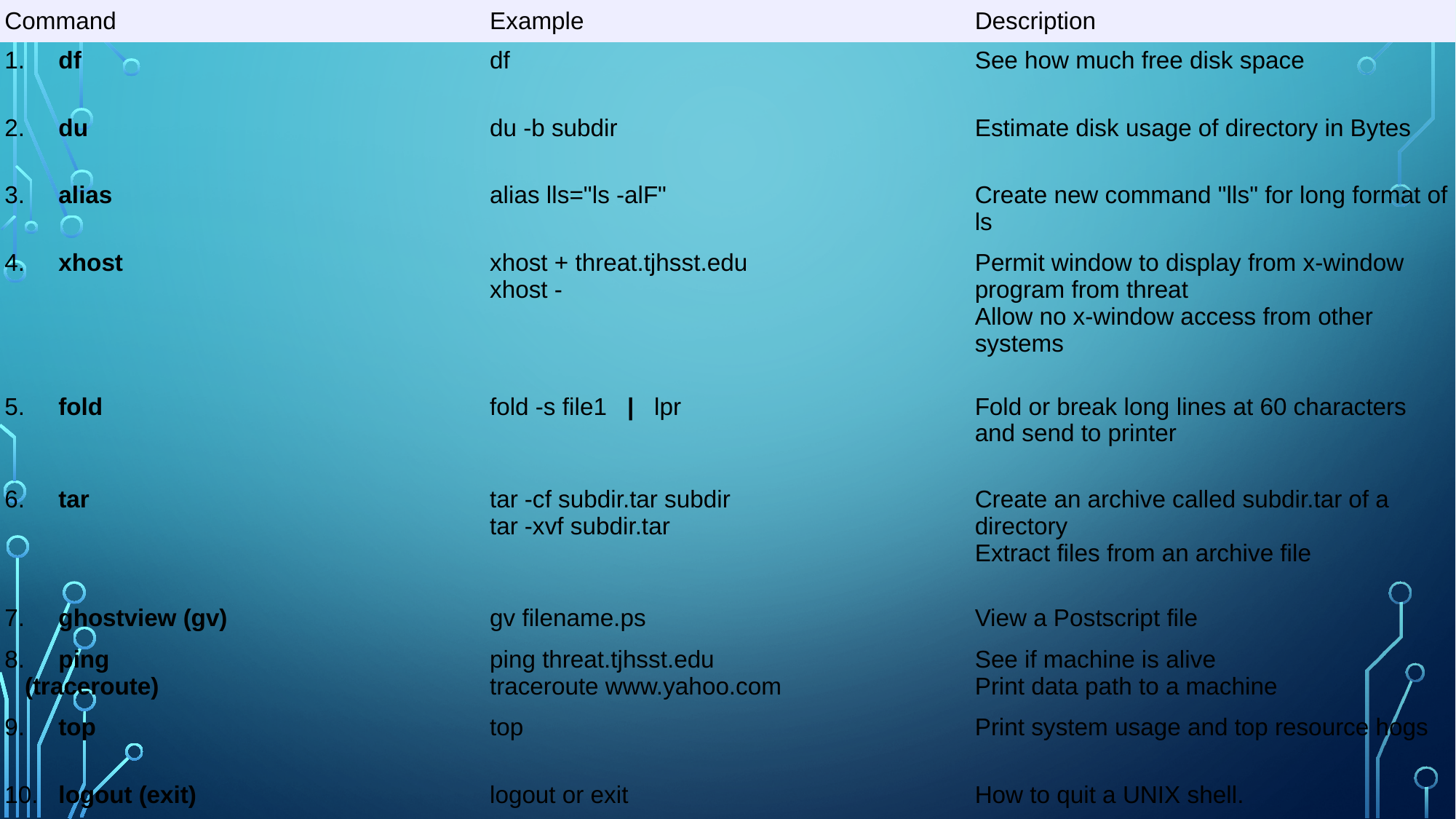

| Command | Example | Description |
| --- | --- | --- |
| 1.     df | df | See how much free disk space |
| 2.     du | du -b subdir | Estimate disk usage of directory in Bytes |
| 3.     alias | alias lls="ls -alF" | Create new command "lls" for long format of ls |
| 4.     xhost | xhost + threat.tjhsst.edu xhost - | Permit window to display from x-window program from threat Allow no x-window access from other systems |
| 5.     fold | fold -s file1   |   lpr | Fold or break long lines at 60 characters and send to printer |
| 6.     tar | tar -cf subdir.tar subdir tar -xvf subdir.tar | Create an archive called subdir.tar of a directory Extract files from an archive file |
| 7.     ghostview (gv) | gv filename.ps | View a Postscript file |
| 8.     ping    (traceroute) | ping threat.tjhsst.edu traceroute www.yahoo.com | See if machine is alive Print data path to a machine |
| 9.     top | top | Print system usage and top resource hogs |
| 10.   logout (exit) | logout or exit | How to quit a UNIX shell. |